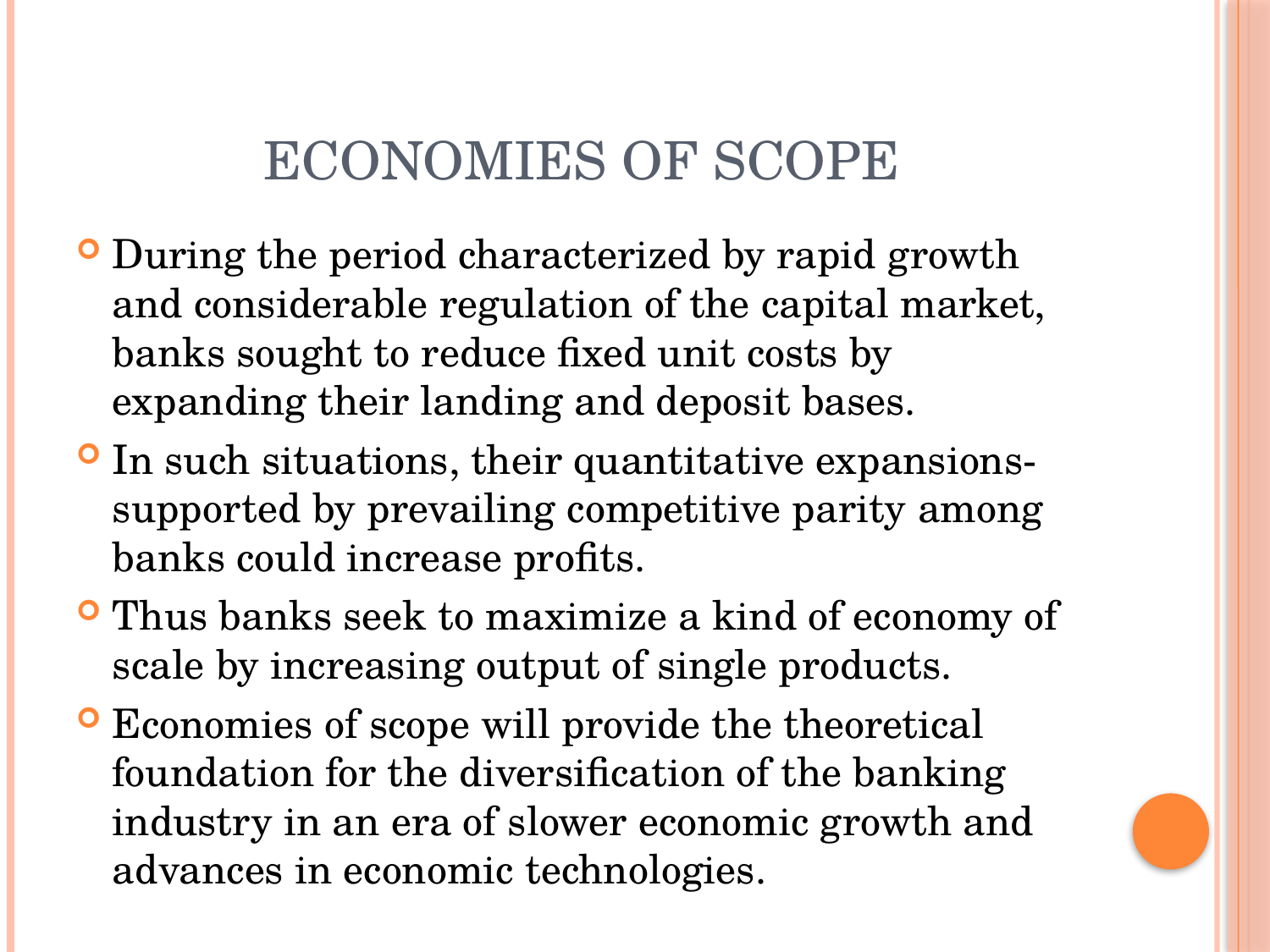

# Economies of scope
During the period characterized by rapid growth and considerable regulation of the capital market, banks sought to reduce fixed unit costs by expanding their landing and deposit bases.
In such situations, their quantitative expansions-supported by prevailing competitive parity among banks could increase profits.
Thus banks seek to maximize a kind of economy of scale by increasing output of single products.
Economies of scope will provide the theoretical foundation for the diversification of the banking industry in an era of slower economic growth and advances in economic technologies.